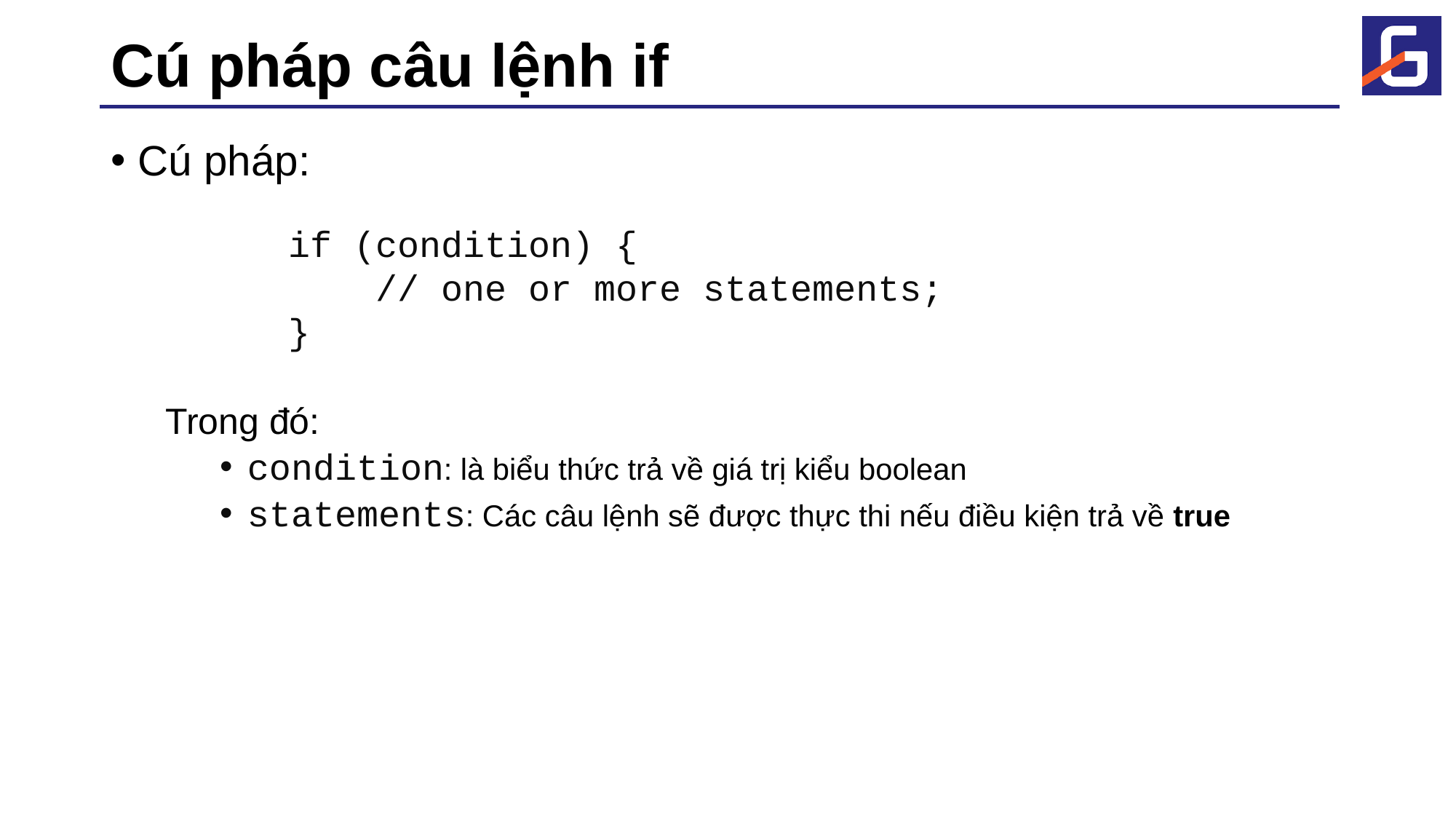

# Cú pháp câu lệnh if
Cú pháp:

Trong đó:
condition: là biểu thức trả về giá trị kiểu boolean
statements: Các câu lệnh sẽ được thực thi nếu điều kiện trả về true
if (condition) {
    // one or more statements;
}